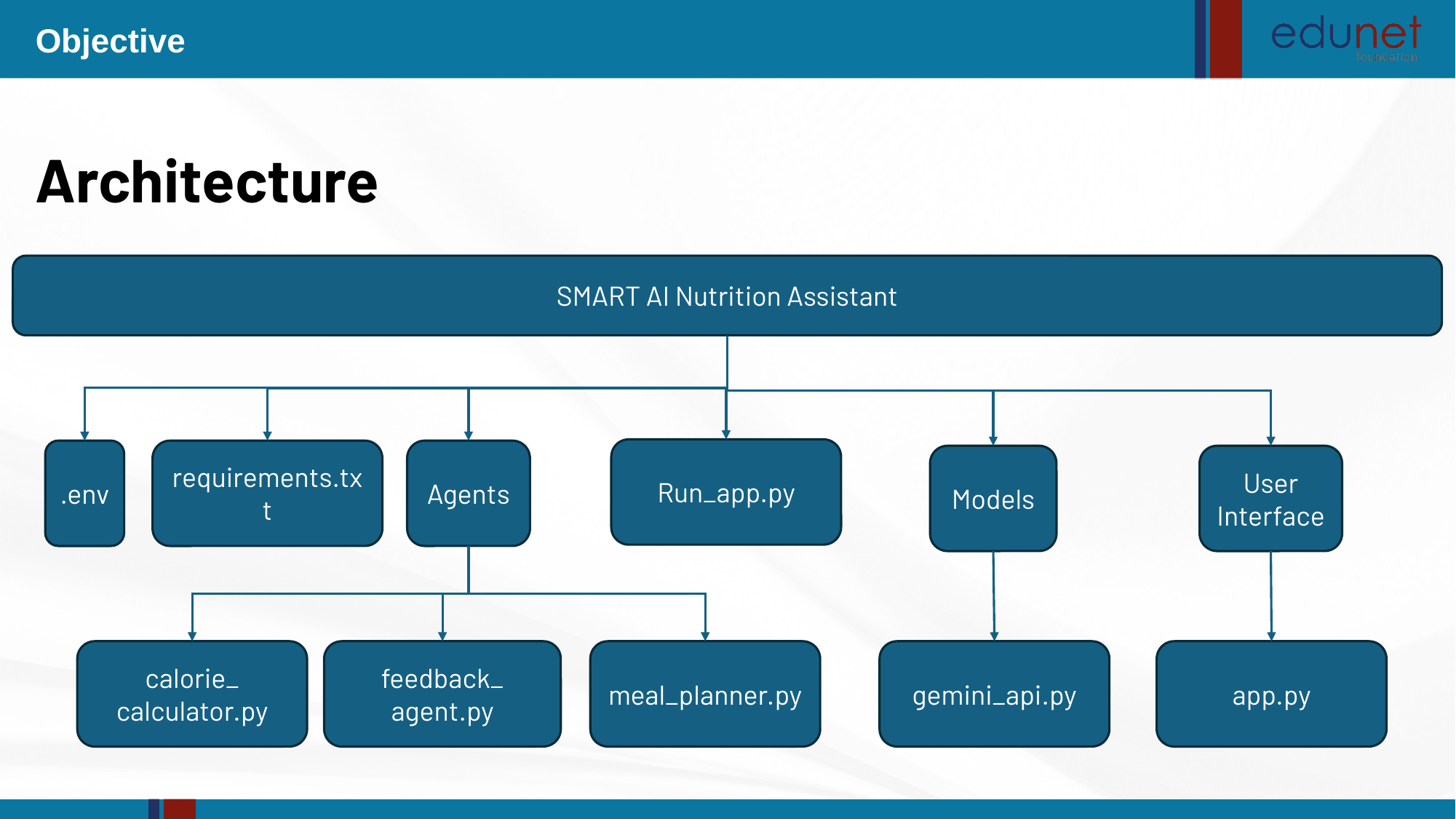

Objective
Architecture
SMART AI Nutrition Assistant
Run_app.py
.env
requirements.txt
Agents
Models
User Interface
app.py
meal_planner.py
gemini_api.py
feedback_
agent.py
calorie_
calculator.py